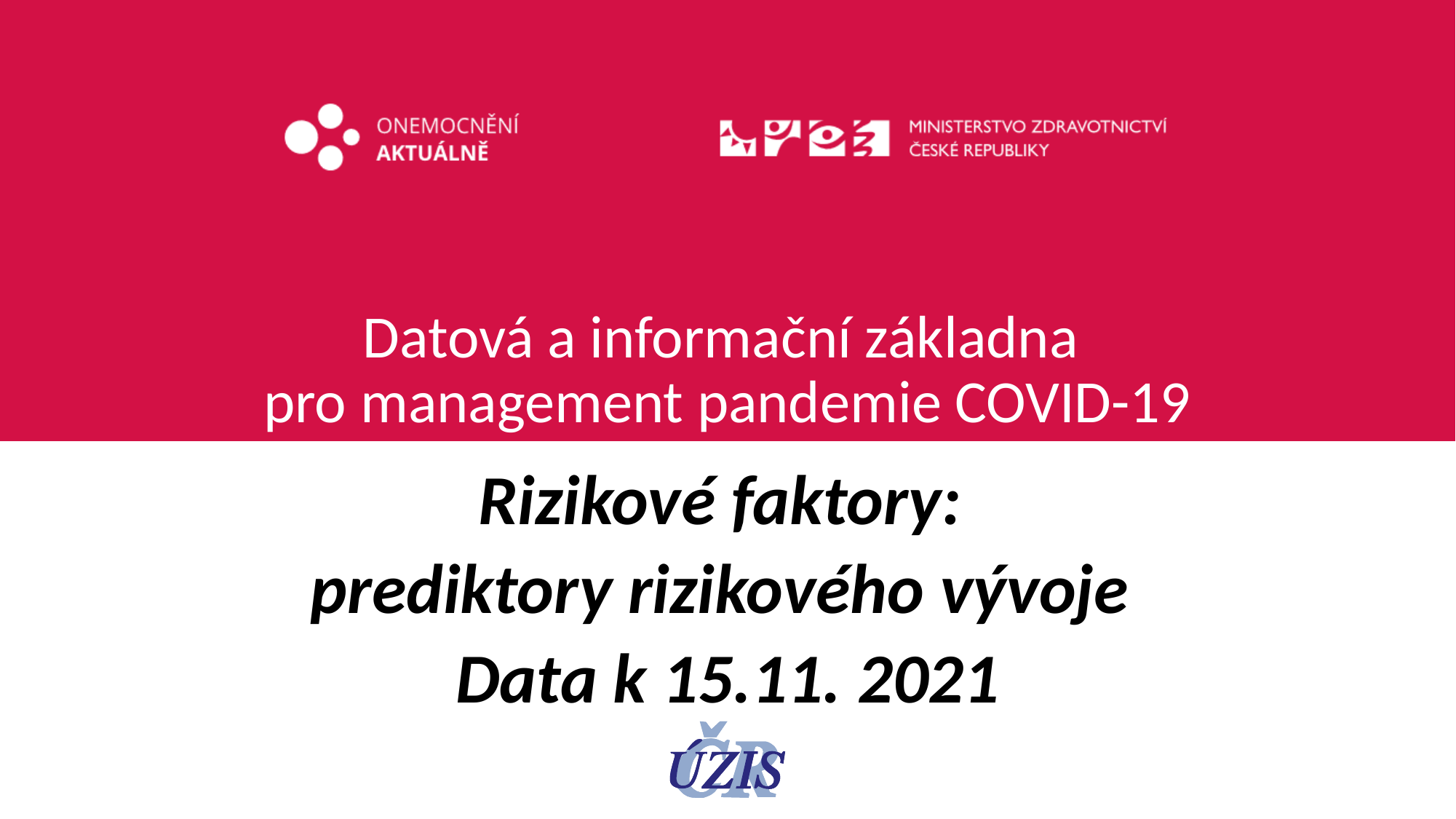

# Datová a informační základna pro management pandemie COVID-19
Rizikové faktory:
prediktory rizikového vývoje
Data k 15.11. 2021